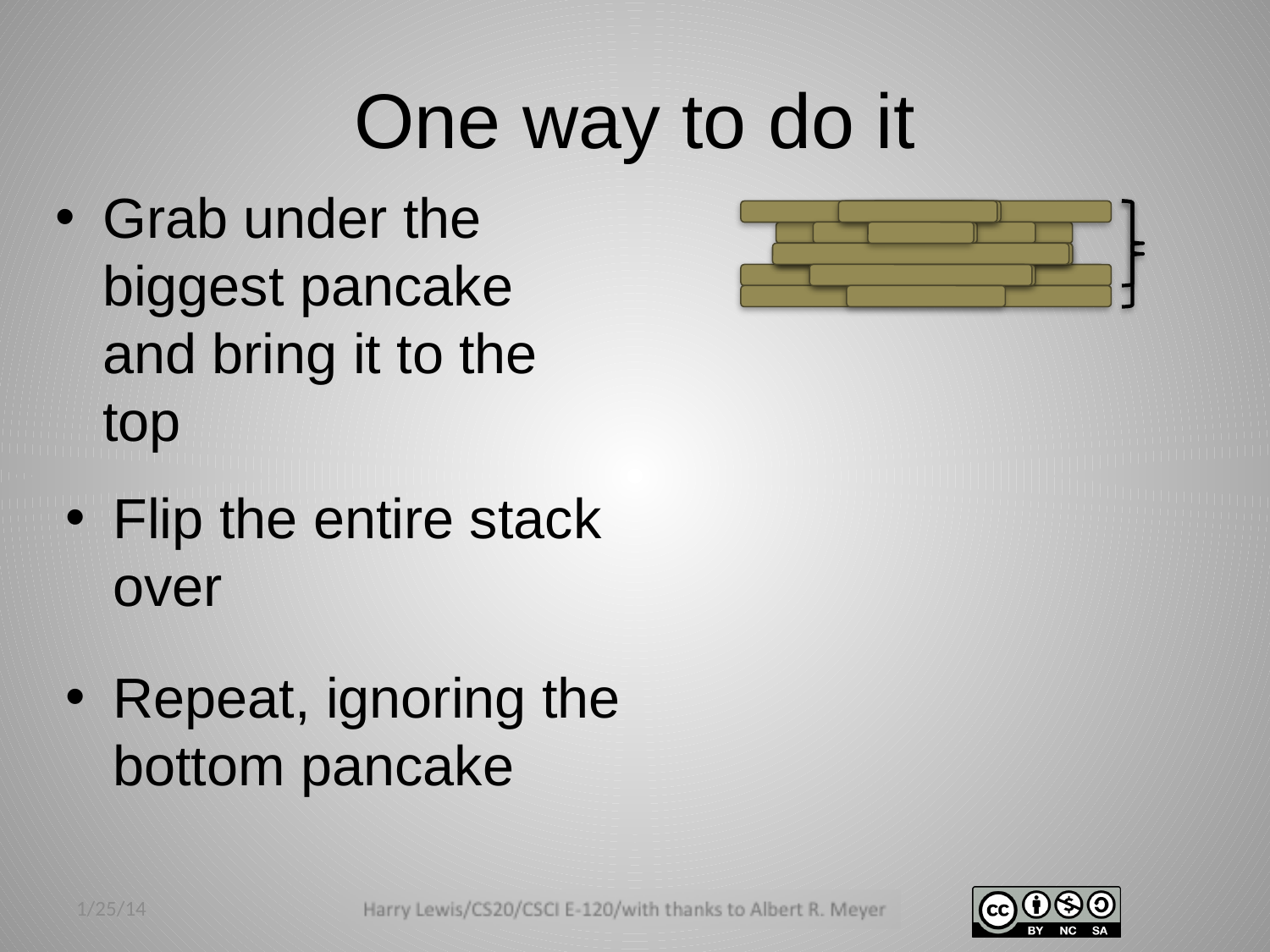

# One way to do it
Grab under the biggest pancake and bring it to the top

Flip the entire stack over
Repeat, ignoring the bottom pancake
1/25/14